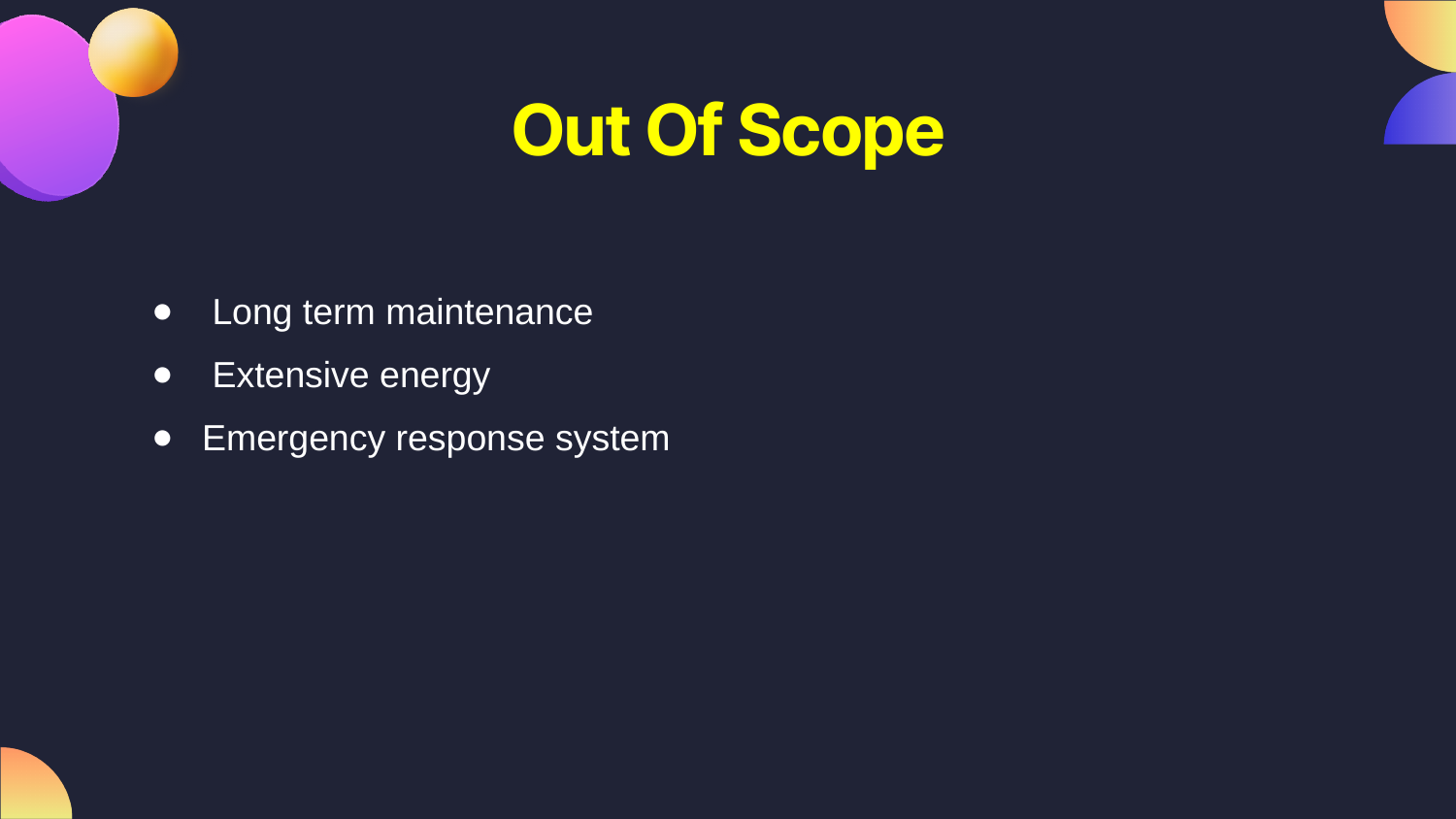

# Out Of Scope

 Long term maintenance
 Extensive energy
Emergency response system